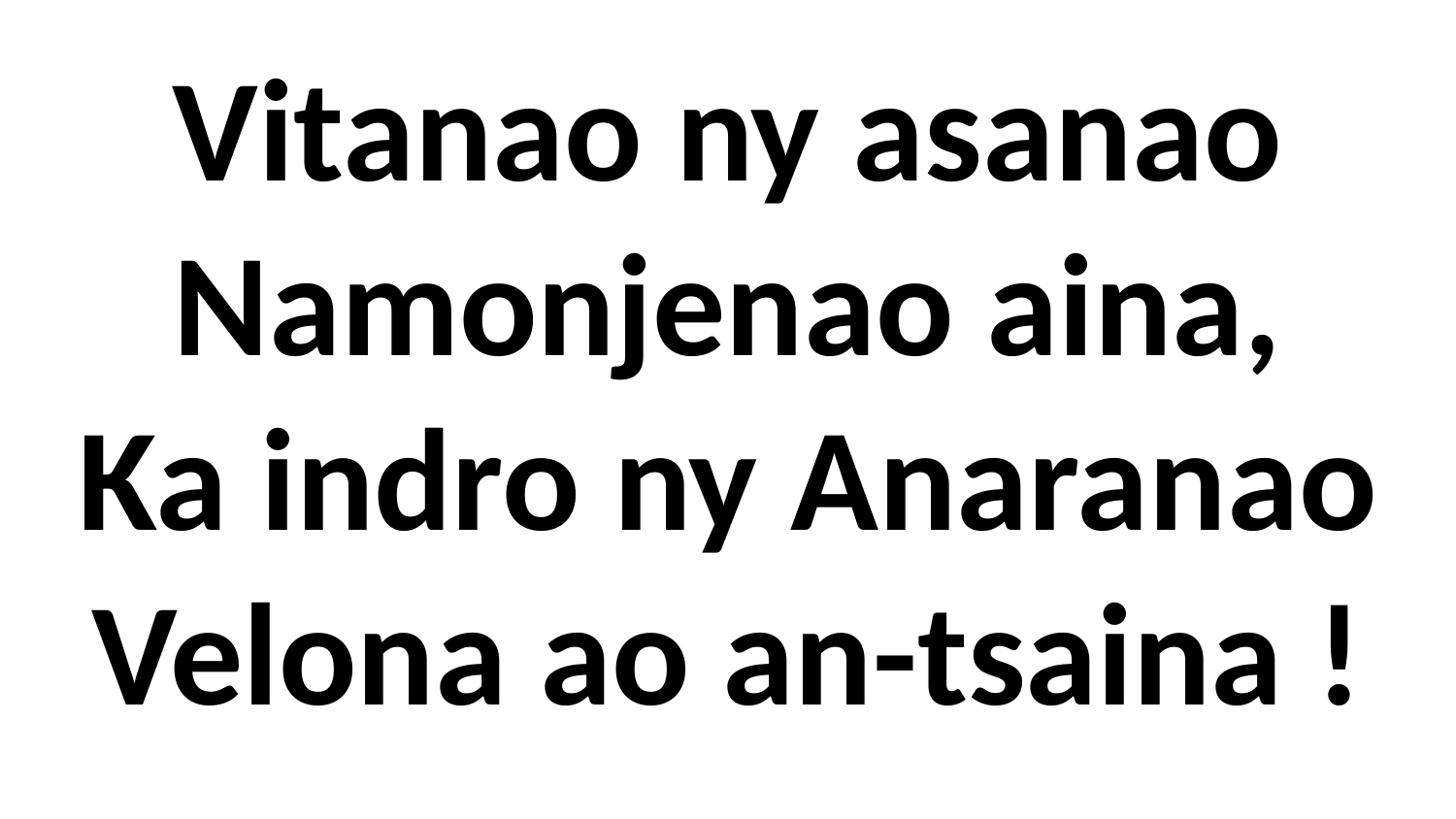

# Vitanao ny asanao Namonjenao aina, Ka indro ny Anaranao Velona ao an-tsaina !